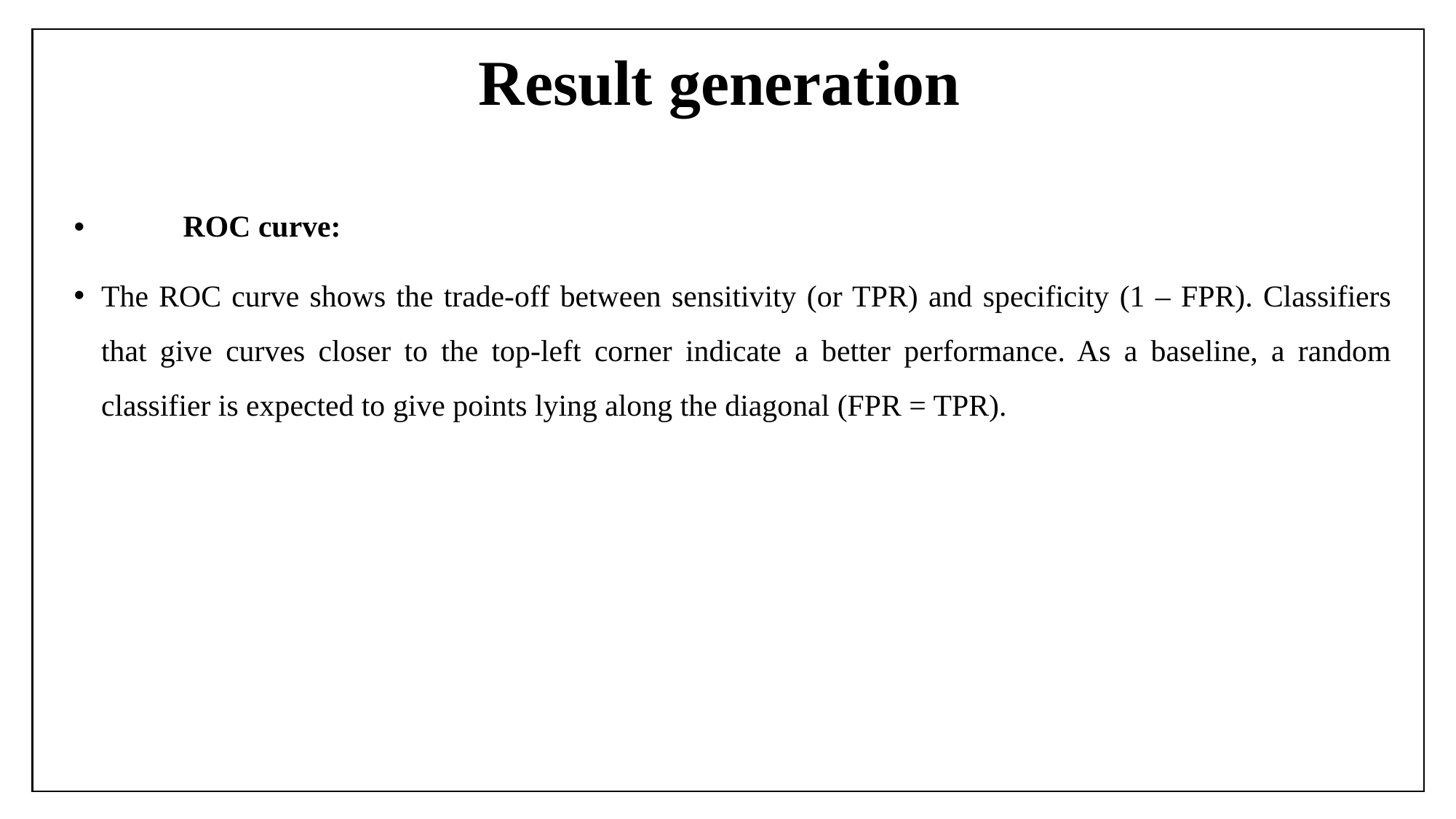

# Result generation
•	ROC curve:
The ROC curve shows the trade-off between sensitivity (or TPR) and specificity (1 – FPR). Classifiers that give curves closer to the top-left corner indicate a better performance. As a baseline, a random classifier is expected to give points lying along the diagonal (FPR = TPR).